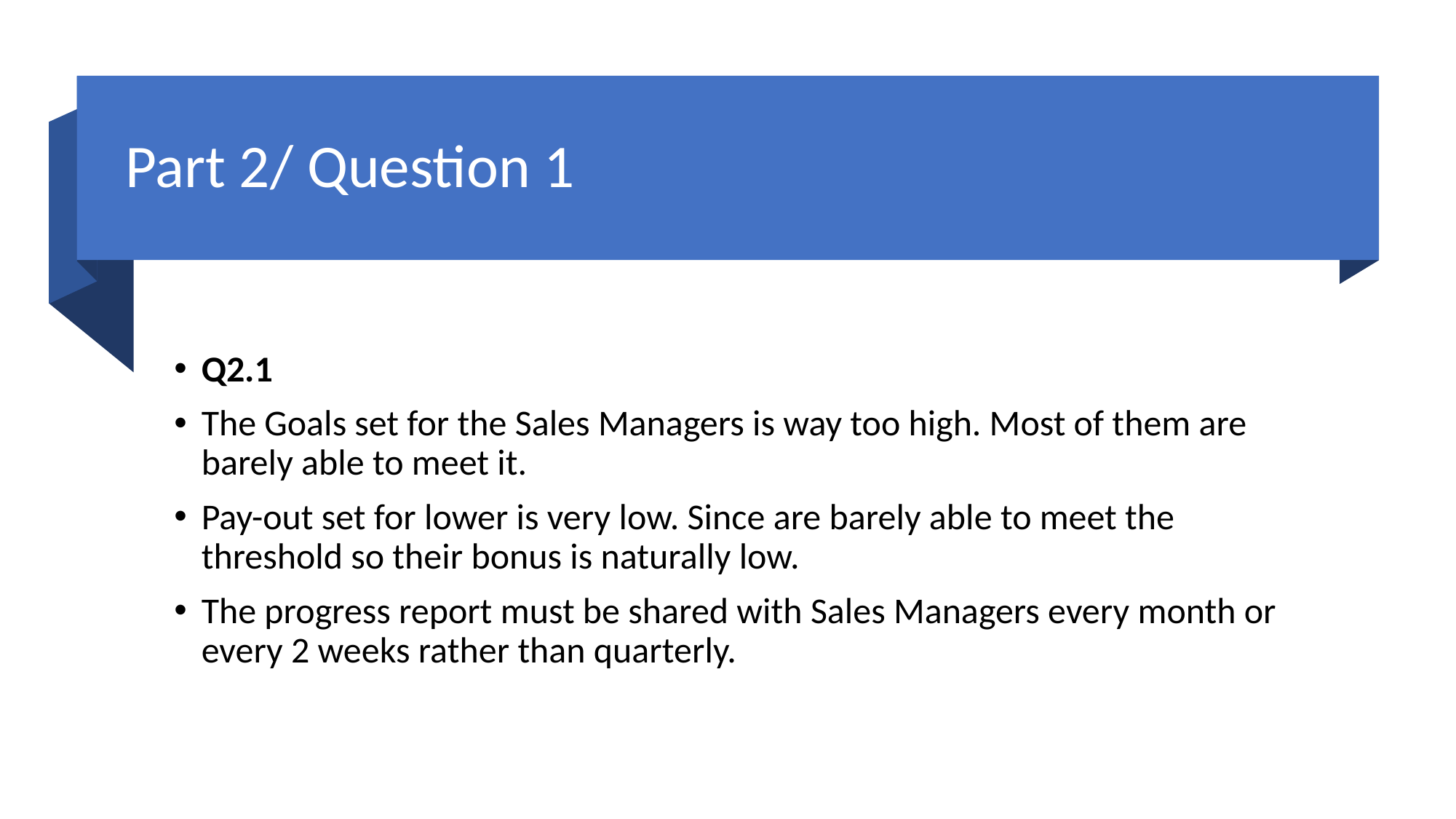

# Part 2/ Question 1

Q2.1
The Goals set for the Sales Managers is way too high. Most of them are barely able to meet it.
Pay-out set for lower is very low. Since are barely able to meet the threshold so their bonus is naturally low.
The progress report must be shared with Sales Managers every month or every 2 weeks rather than quarterly.